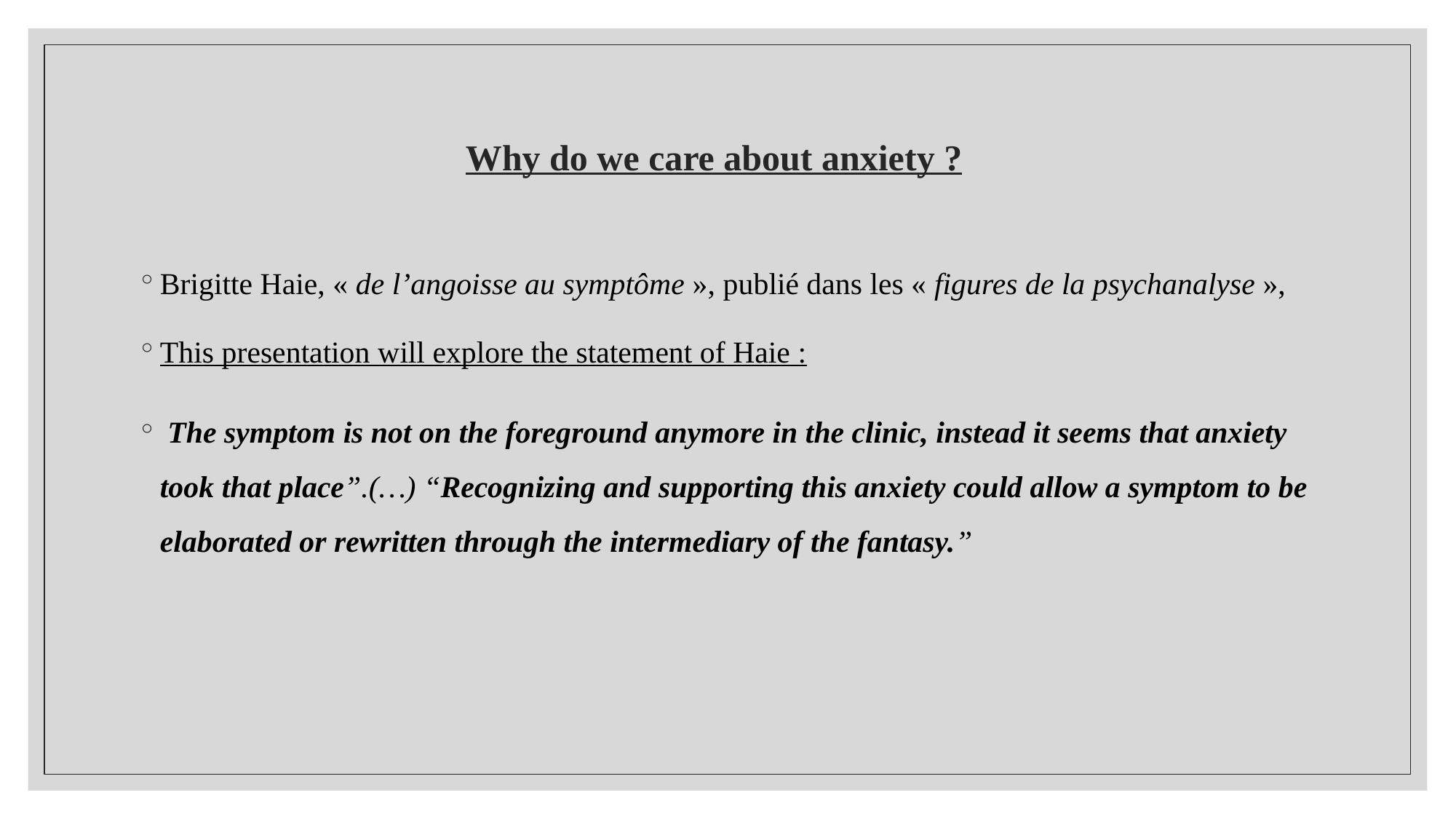

# Why do we care about anxiety ?
Brigitte Haie, « de l’angoisse au symptôme », publié dans les « figures de la psychanalyse »,
This presentation will explore the statement of Haie :
 The symptom is not on the foreground anymore in the clinic, instead it seems that anxiety took that place”.(…) “Recognizing and supporting this anxiety could allow a symptom to be elaborated or rewritten through the intermediary of the fantasy.”